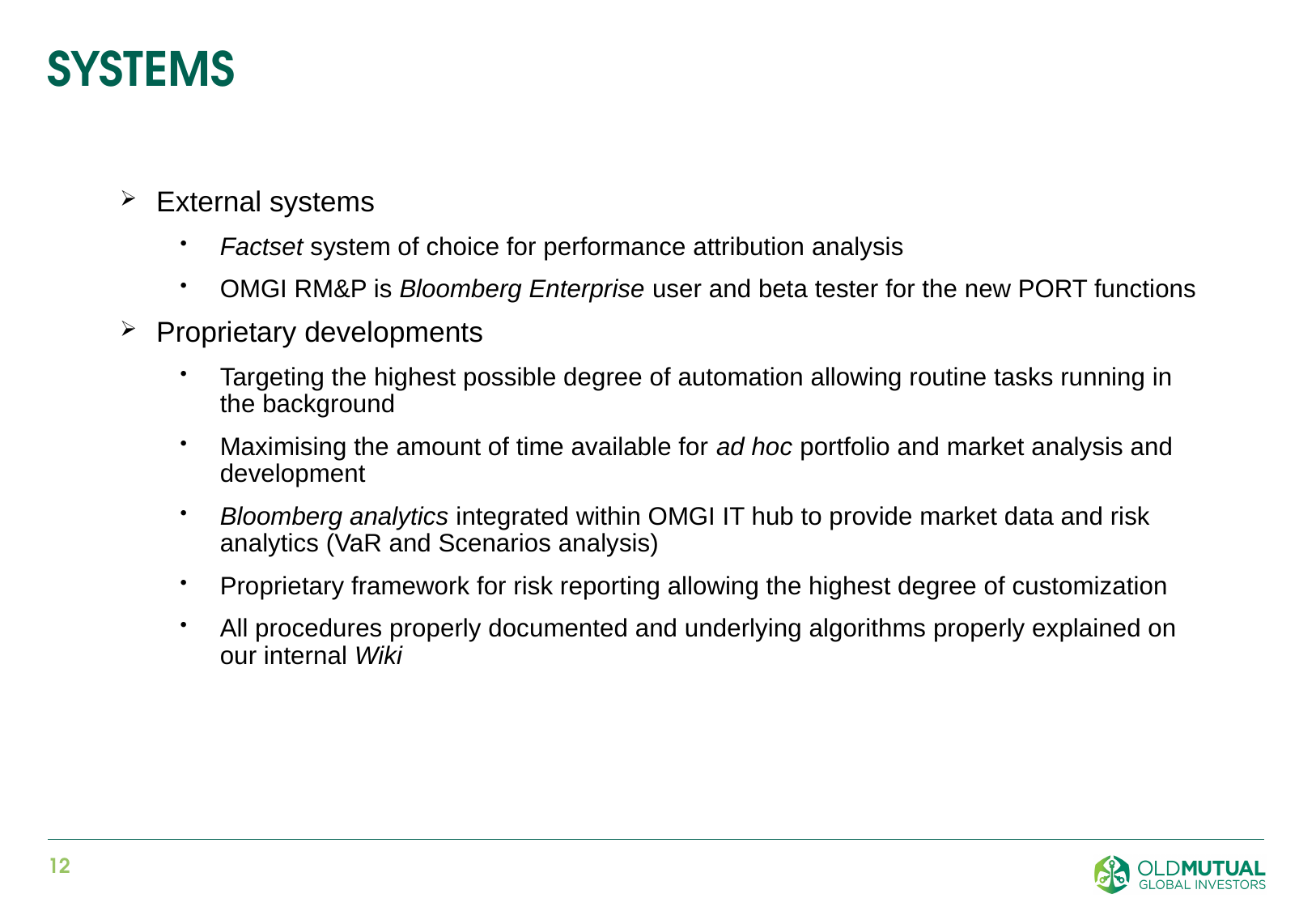

# Systems

External systems
Factset system of choice for performance attribution analysis
OMGI RM&P is Bloomberg Enterprise user and beta tester for the new PORT functions
Proprietary developments
Targeting the highest possible degree of automation allowing routine tasks running in the background
Maximising the amount of time available for ad hoc portfolio and market analysis and development
Bloomberg analytics integrated within OMGI IT hub to provide market data and risk analytics (VaR and Scenarios analysis)
Proprietary framework for risk reporting allowing the highest degree of customization
All procedures properly documented and underlying algorithms properly explained on our internal Wiki
12